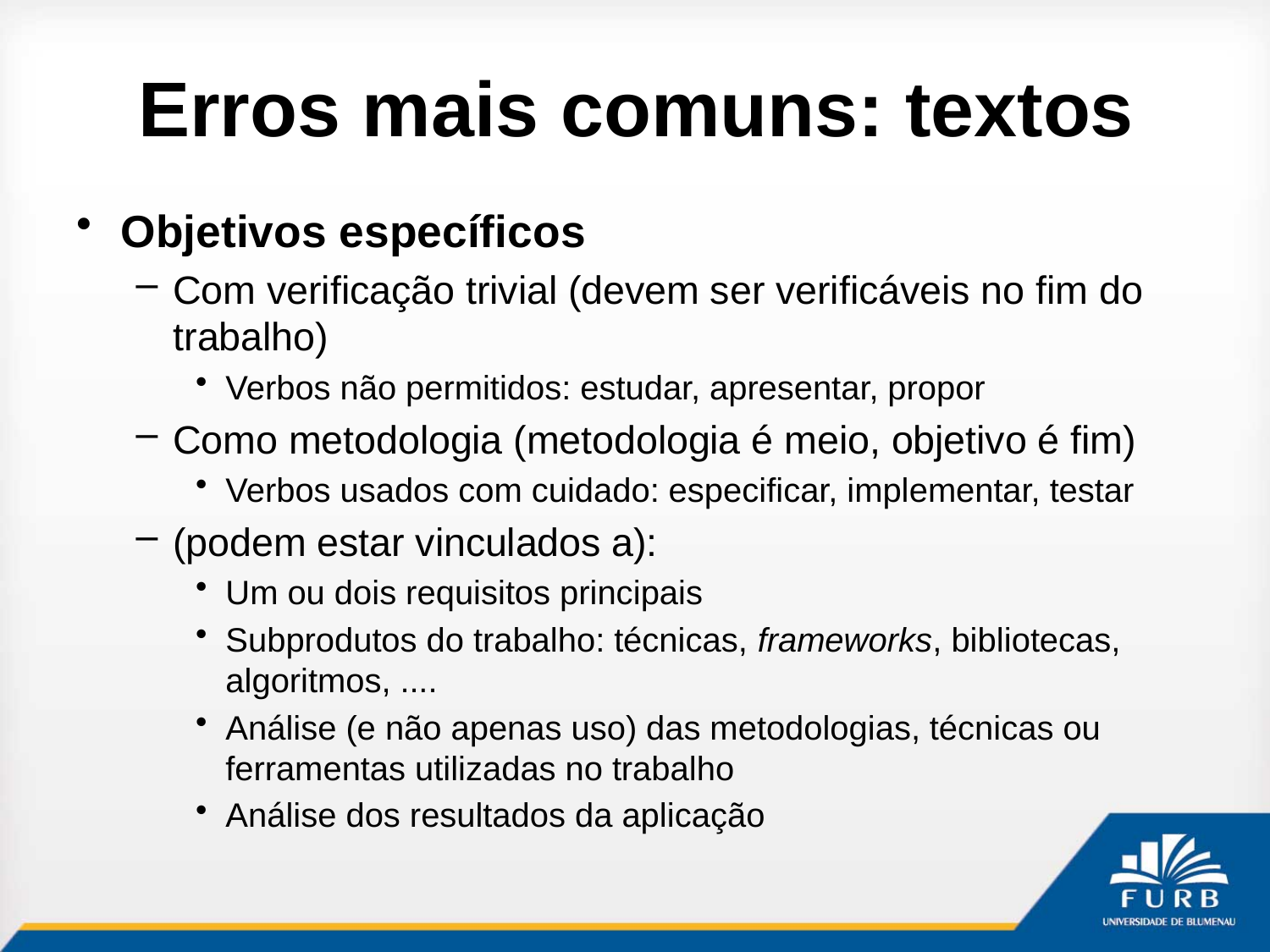

# Erros mais comuns: textos
Objetivos específicos
Com verificação trivial (devem ser verificáveis no fim do trabalho)
Verbos não permitidos: estudar, apresentar, propor
Como metodologia (metodologia é meio, objetivo é fim)
Verbos usados com cuidado: especificar, implementar, testar
(podem estar vinculados a):
Um ou dois requisitos principais
Subprodutos do trabalho: técnicas, frameworks, bibliotecas, algoritmos, ....
Análise (e não apenas uso) das metodologias, técnicas ou ferramentas utilizadas no trabalho
Análise dos resultados da aplicação